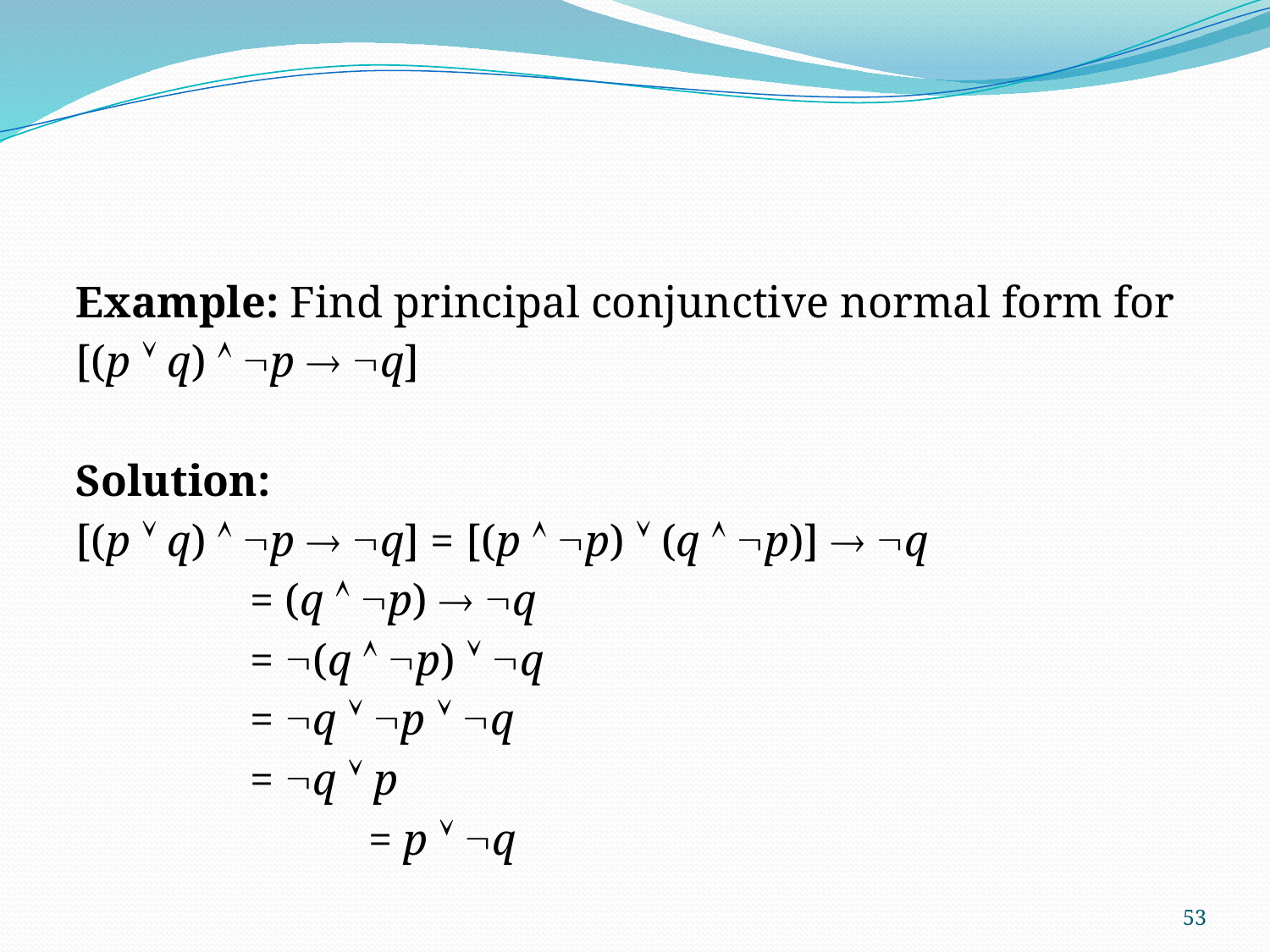

Example: Find principal conjunctive normal form for
[(p ∨ q) ∧ ¬p → ¬q]

Solution:
[(p ∨ q) ∧ ¬p → ¬q] = [(p ∧ ¬p) ∨ (q ∧ ¬p)] → ¬q
			     = (q ∧ ¬p) → ¬q
			     = ¬(q ∧ ¬p) ∨ ¬q
			     = ¬q ∨ ¬p ∨ ¬q
			     = ¬q ∨ p
	 		     = p ∨ ¬q
53